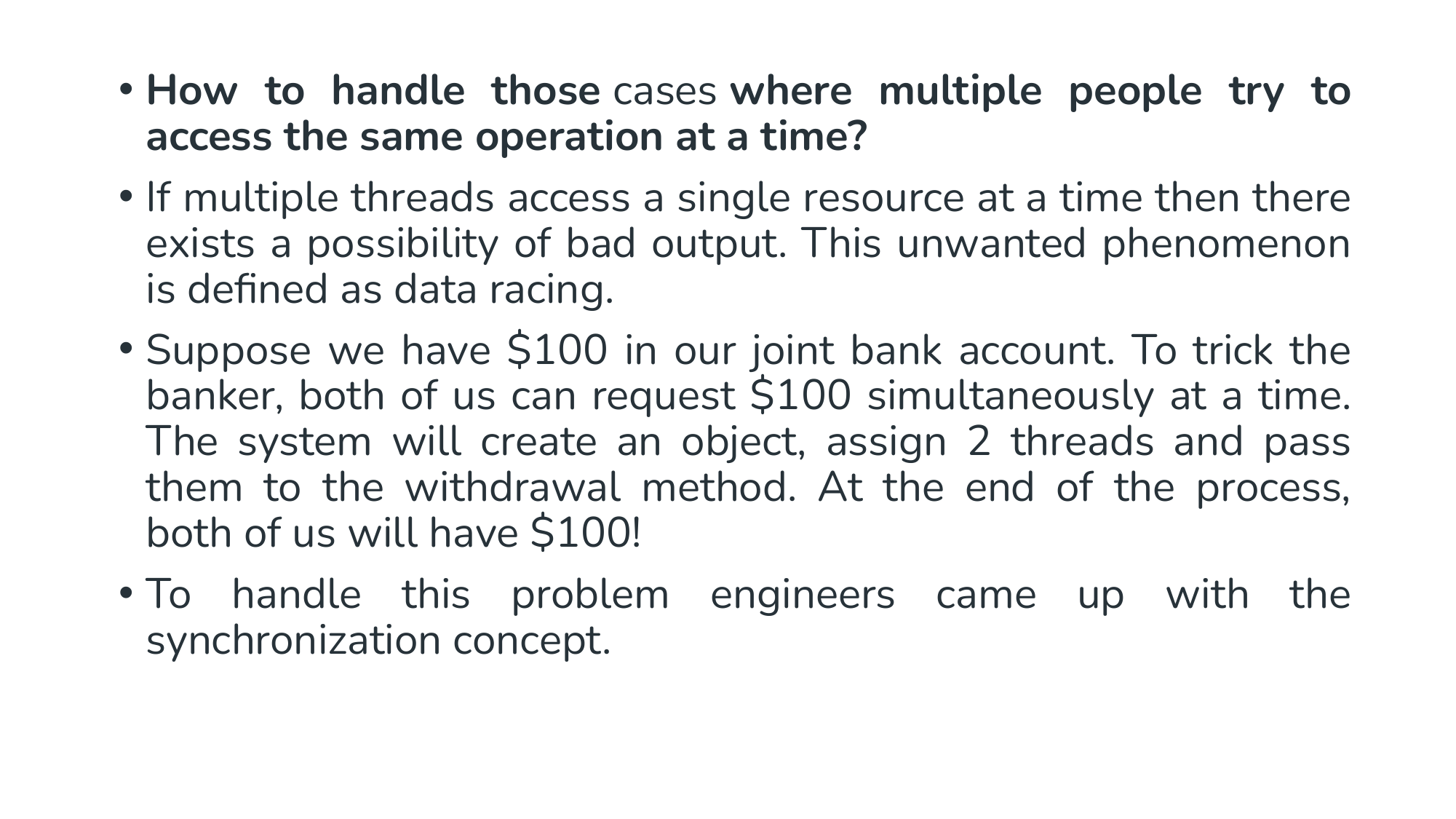

How to handle those cases where multiple people try to access the same operation at a time?
If multiple threads access a single resource at a time then there exists a possibility of bad output. This unwanted phenomenon is defined as data racing.
Suppose we have $100 in our joint bank account. To trick the banker, both of us can request $100 simultaneously at a time. The system will create an object, assign 2 threads and pass them to the withdrawal method. At the end of the process, both of us will have $100!
To handle this problem engineers came up with the synchronization concept.